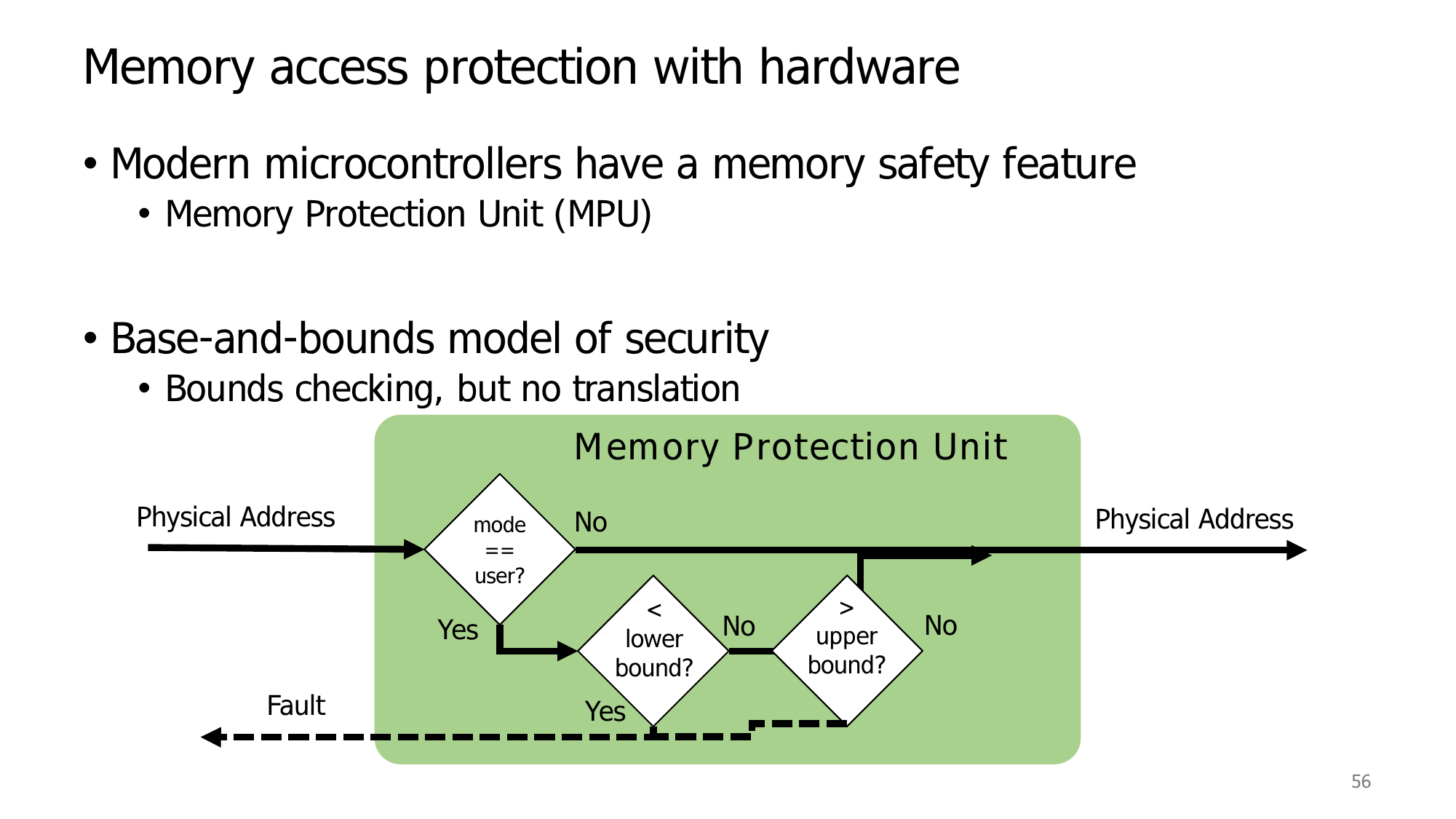

# Memory access protection with hardware
Modern microcontrollers have a memory safety feature
Memory Protection Unit (MPU)

Base-and-bounds model of security
Bounds checking, but no translation

Memory Protection Unit
mode == user?
Physical Address
Physical Address
No

>
upper
bound?
<
lower
bound?
No
No
Yes
Fault
Yes
56